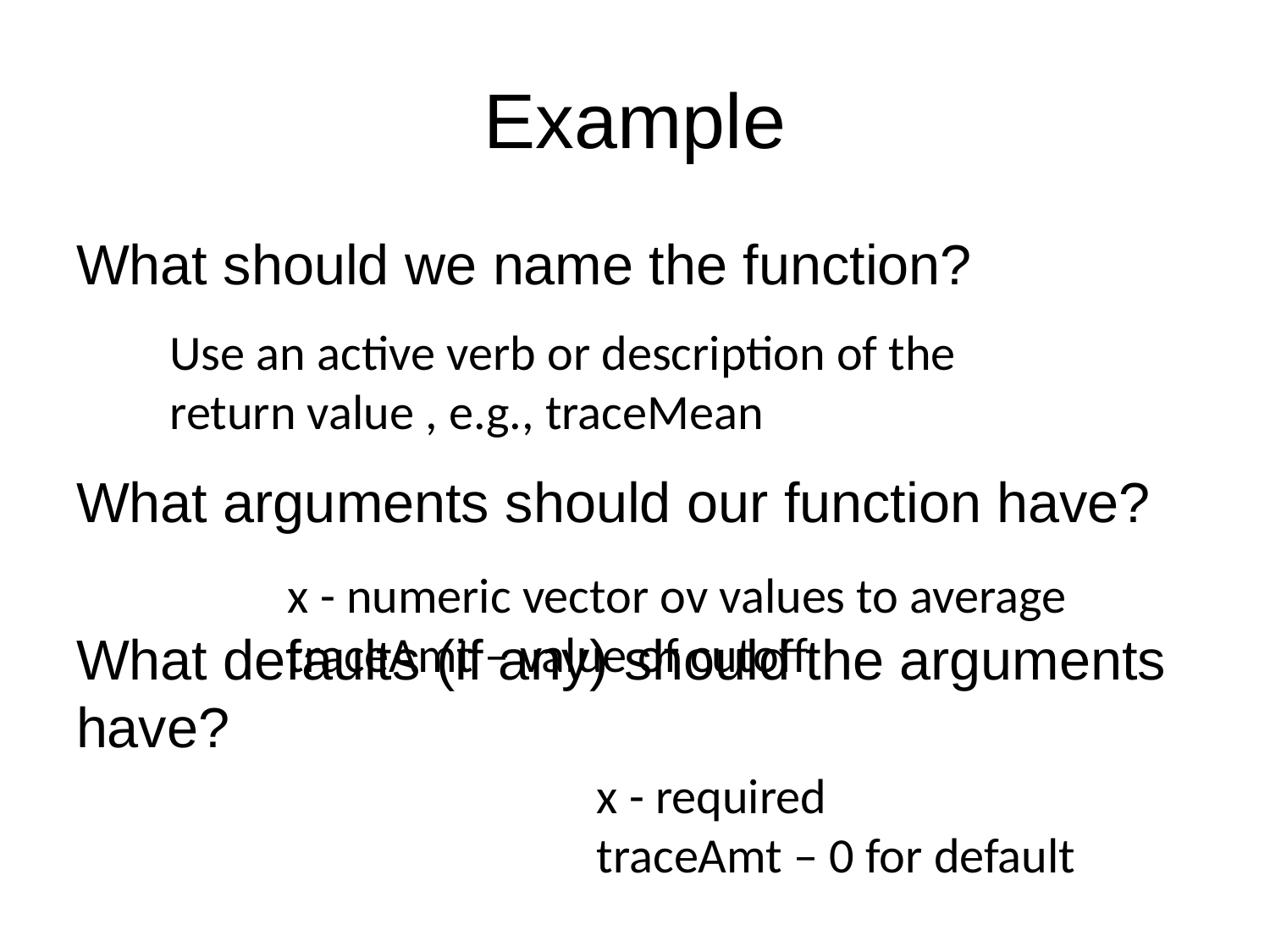

# Example
What should we name the function?

What arguments should our function have?

What defaults (if any) should the arguments have?

Use an active verb or description of the return value , e.g., traceMean
x - numeric vector ov values to average
traceAmt – value of cutoff
x - required
traceAmt – 0 for default